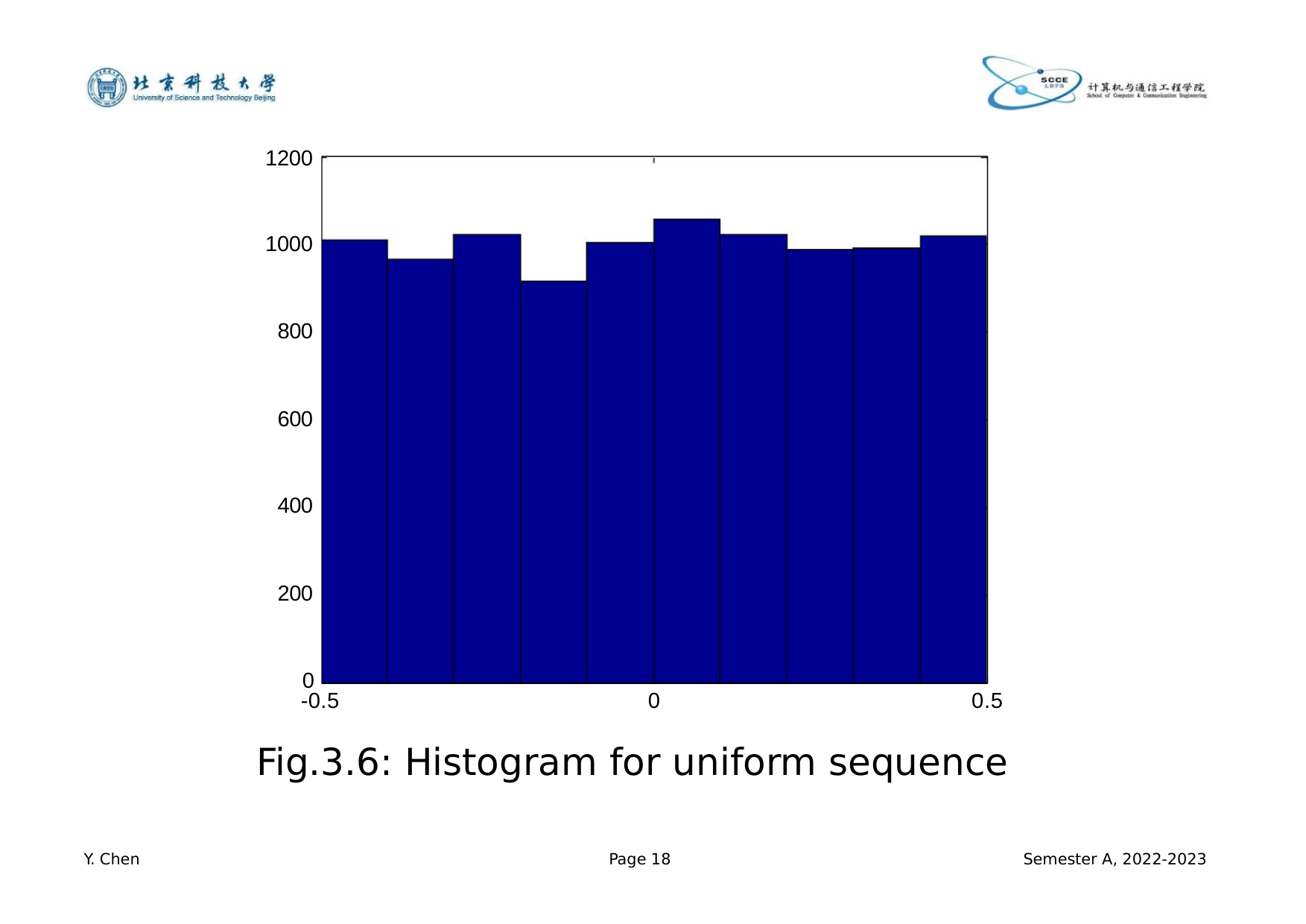

1200
1000
800
600
400
200
0

-0.5
0
0.5
Fig.3.6: Histogram for uniform sequence
Y. Chen
Page 18
Semester A, 2022-2023